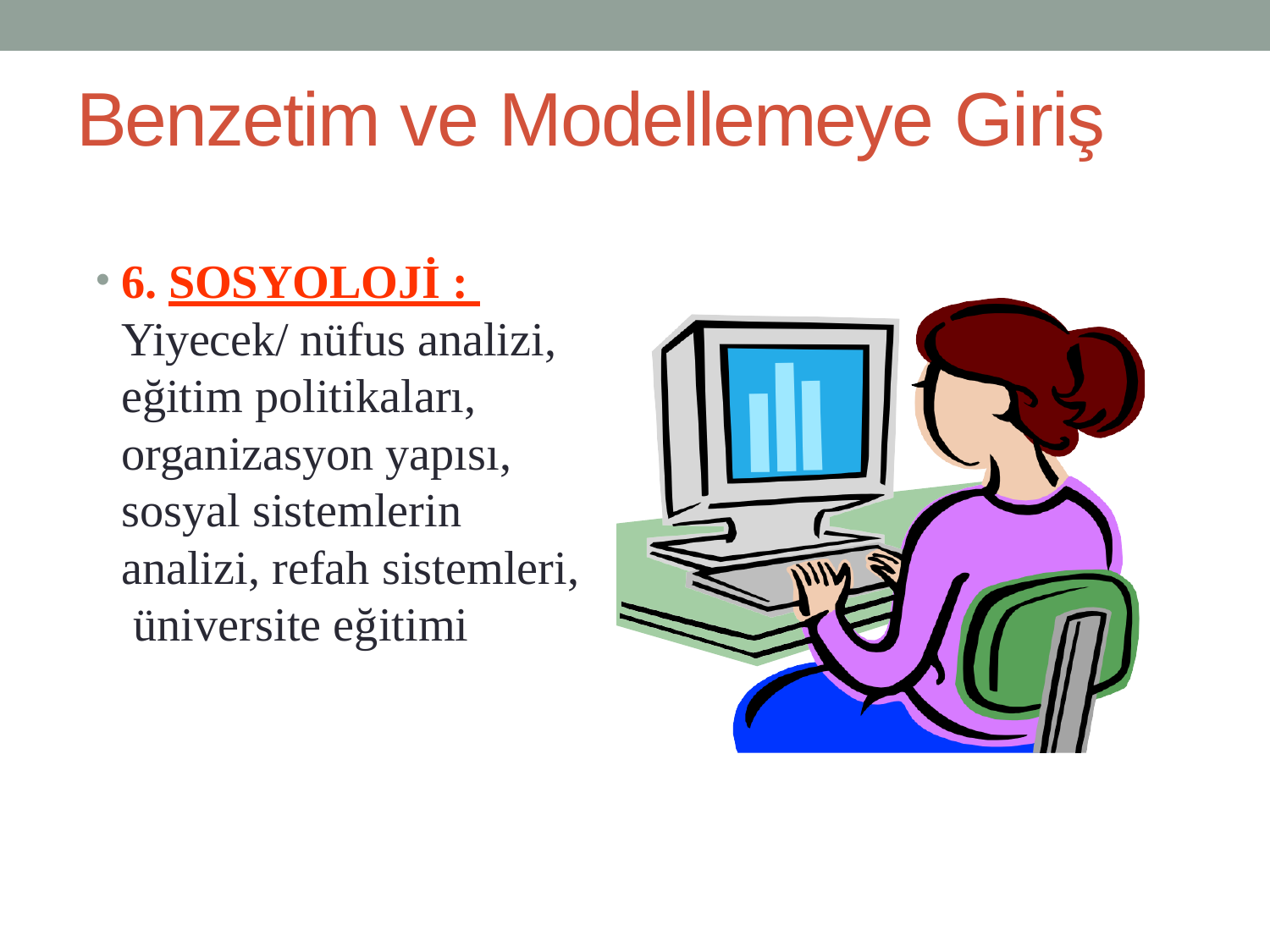

# Benzetim ve Modellemeye Giriş
6. SOSYOLOJİ :  Yiyecek/ nüfus analizi,  eğitim politikaları,  organizasyon yapısı,  sosyal sistemlerin  analizi, refah sistemleri,  üniversite eğitimi